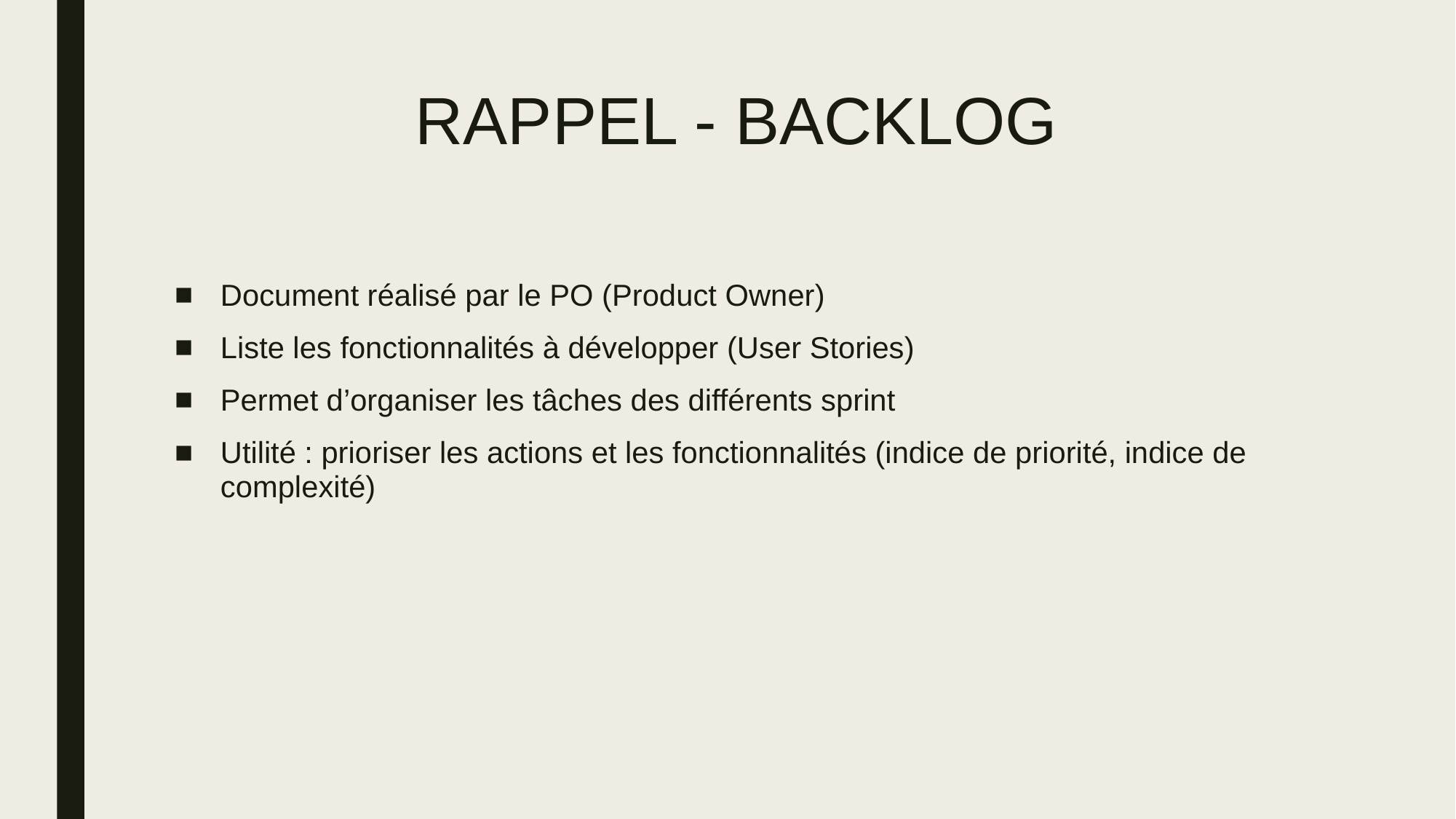

# RAPPEL - BACKLOG
Document réalisé par le PO (Product Owner)
Liste les fonctionnalités à développer (User Stories)
Permet d’organiser les tâches des différents sprint
Utilité : prioriser les actions et les fonctionnalités (indice de priorité, indice de complexité)